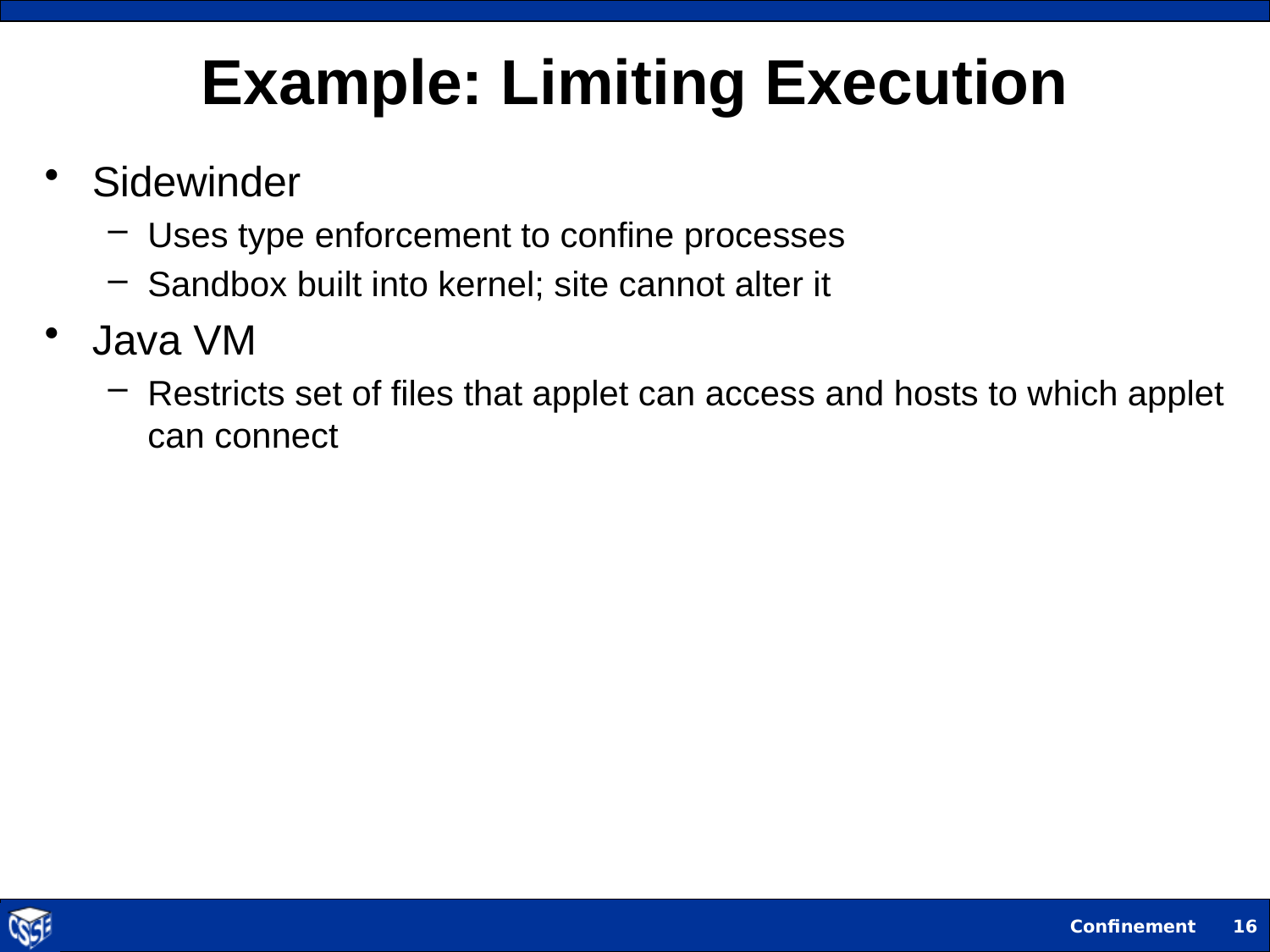

# Example: Limiting Execution
Sidewinder
Uses type enforcement to confine processes
Sandbox built into kernel; site cannot alter it
Java VM
Restricts set of files that applet can access and hosts to which applet can connect